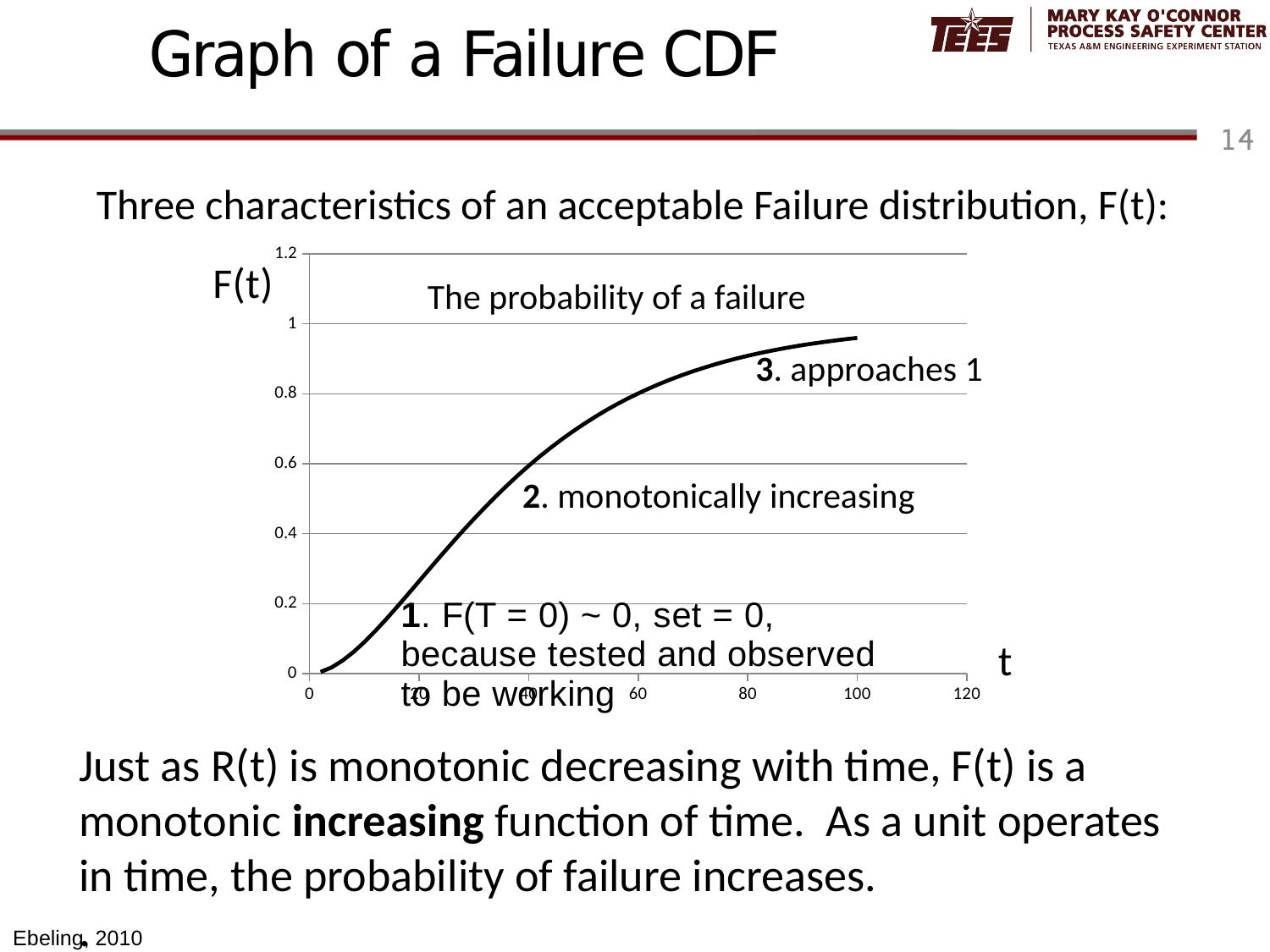

# Graph of a Failure CDF
Three characteristics of an acceptable Failure distribution, F(t):

### Chart: F(t)

| Category | R(t) |
|---|---|
The probability of a failure
3. approaches 1
2. monotonically increasing
t
Just as R(t) is monotonic decreasing with time, F(t) is a monotonic increasing function of time.  As a unit operates in time, the probability of failure increases.
.
Ebeling, 2010